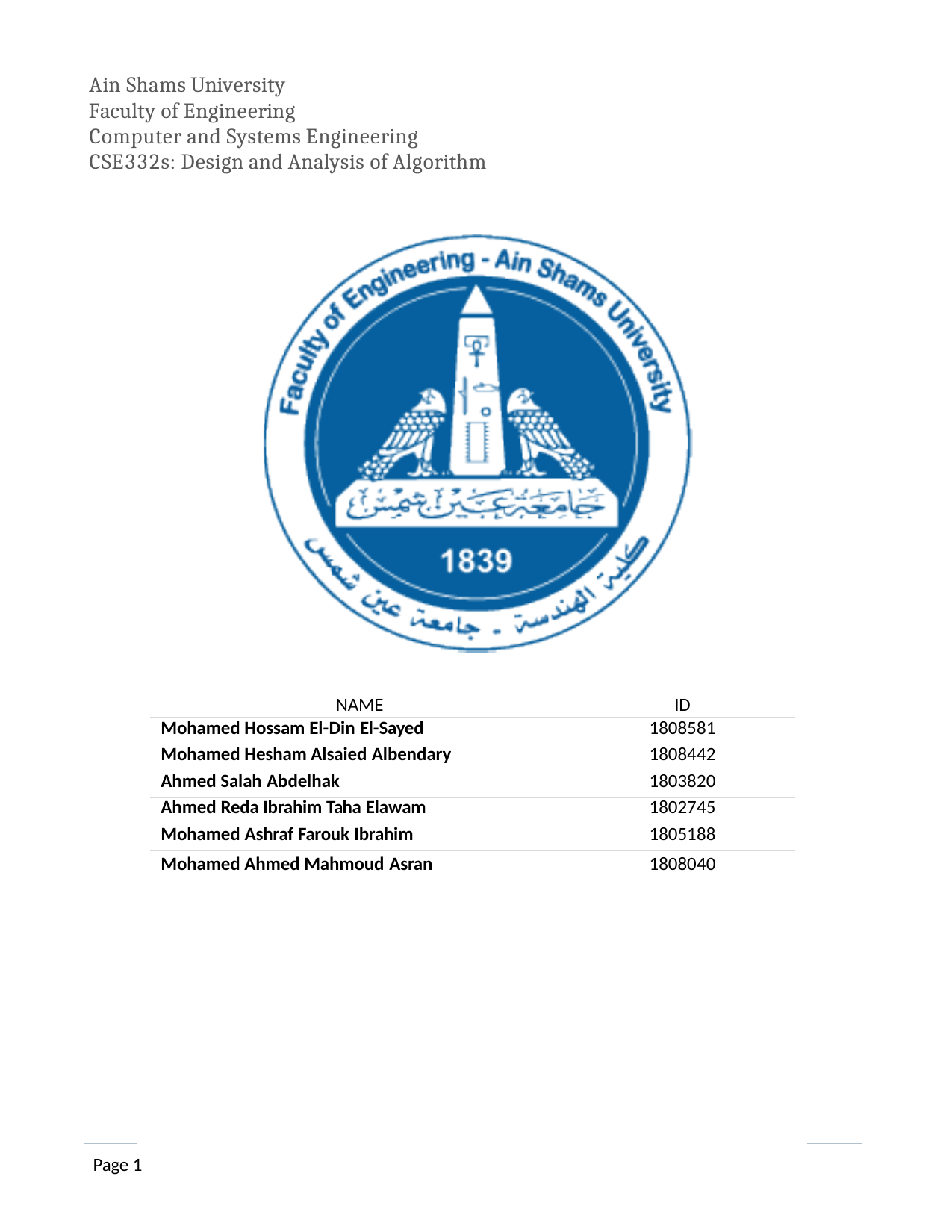

Ain Shams University  Faculty of Engineering
Computer and Systems Engineering  CSE332s: Design and Analysis of Algorithm

| NAME | ID |
| --- | --- |
| Mohamed Hossam El-Din El-Sayed | 1808581 |
| Mohamed Hesham Alsaied Albendary | 1808442 |
| Ahmed Salah Abdelhak | 1803820 |
| Ahmed Reda Ibrahim Taha Elawam | 1802745 |
| Mohamed Ashraf Farouk Ibrahim | 1805188 |
| Mohamed Ahmed Mahmoud Asran | 1808040 |

Page 1